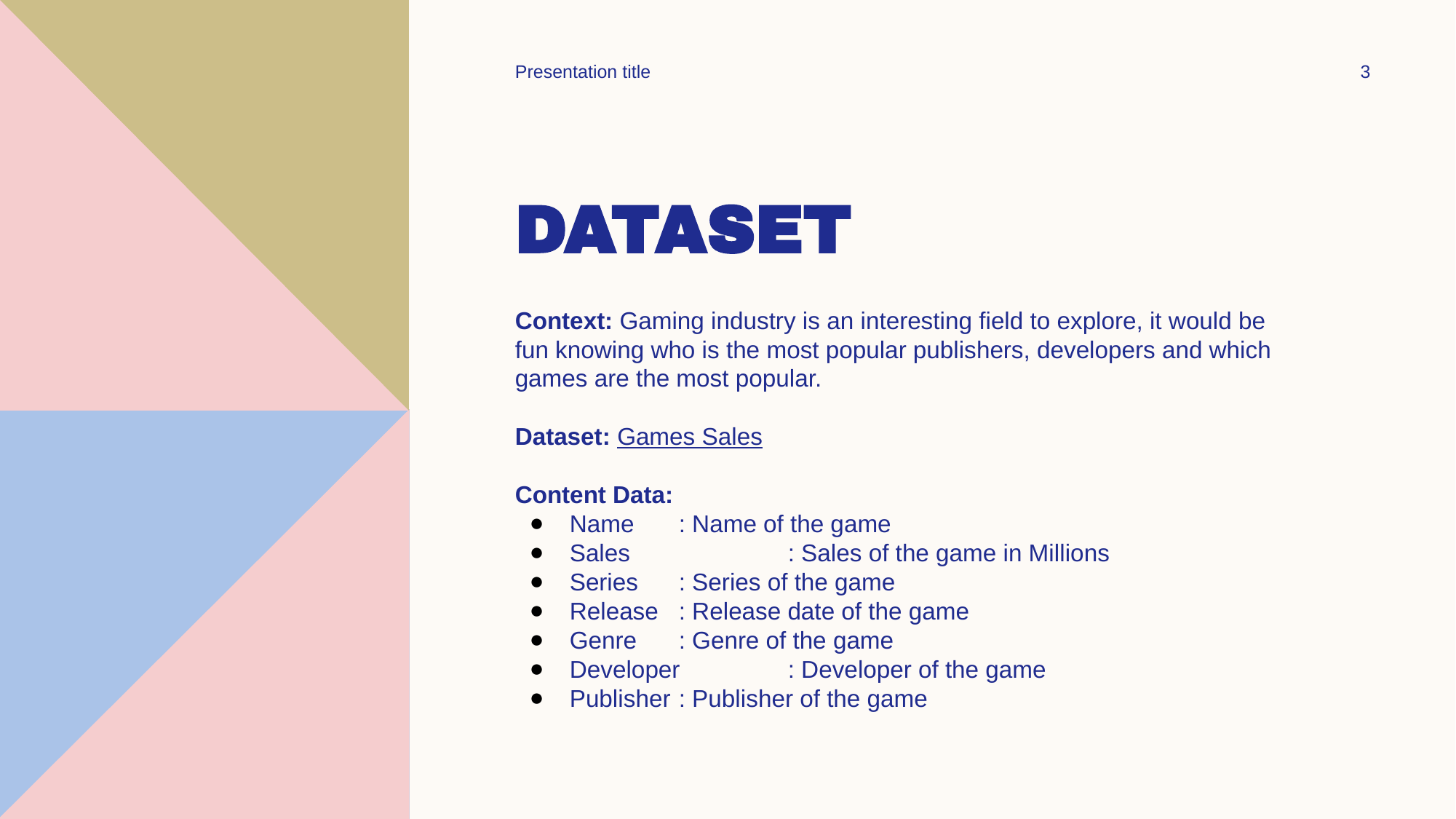

Presentation title
3
# dataset
Context: Gaming industry is an interesting field to explore, it would be fun knowing who is the most popular publishers, developers and which games are the most popular.

Dataset: Games Sales
Content Data:
Name	: Name of the game
Sales		: Sales of the game in Millions
Series	: Series of the game
Release	: Release date of the game
Genre	: Genre of the game
Developer	: Developer of the game
Publisher	: Publisher of the game